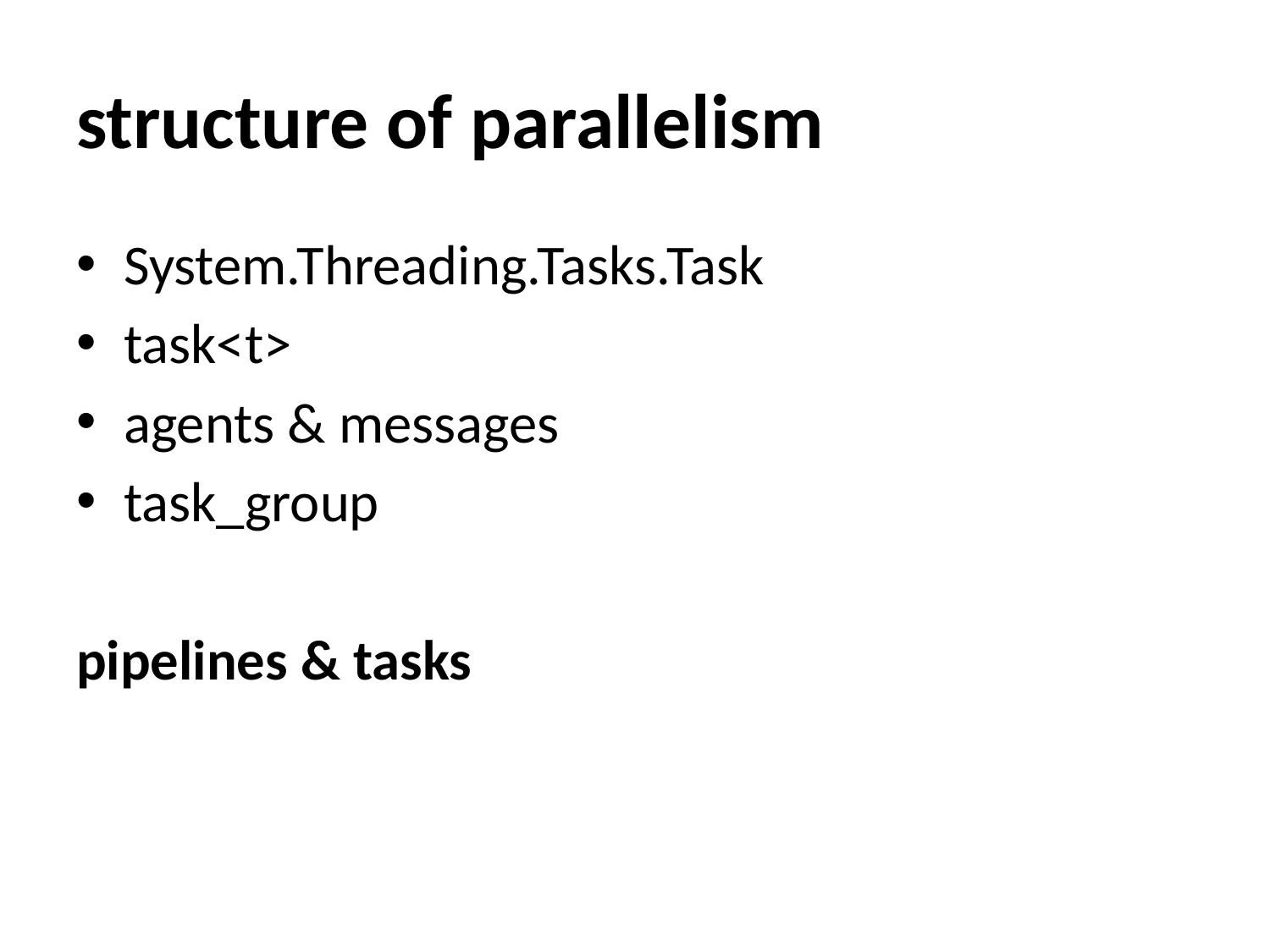

# structure of parallelism
System.Threading.Tasks.Task
task<t>
agents & messages
task_group

pipelines & tasks